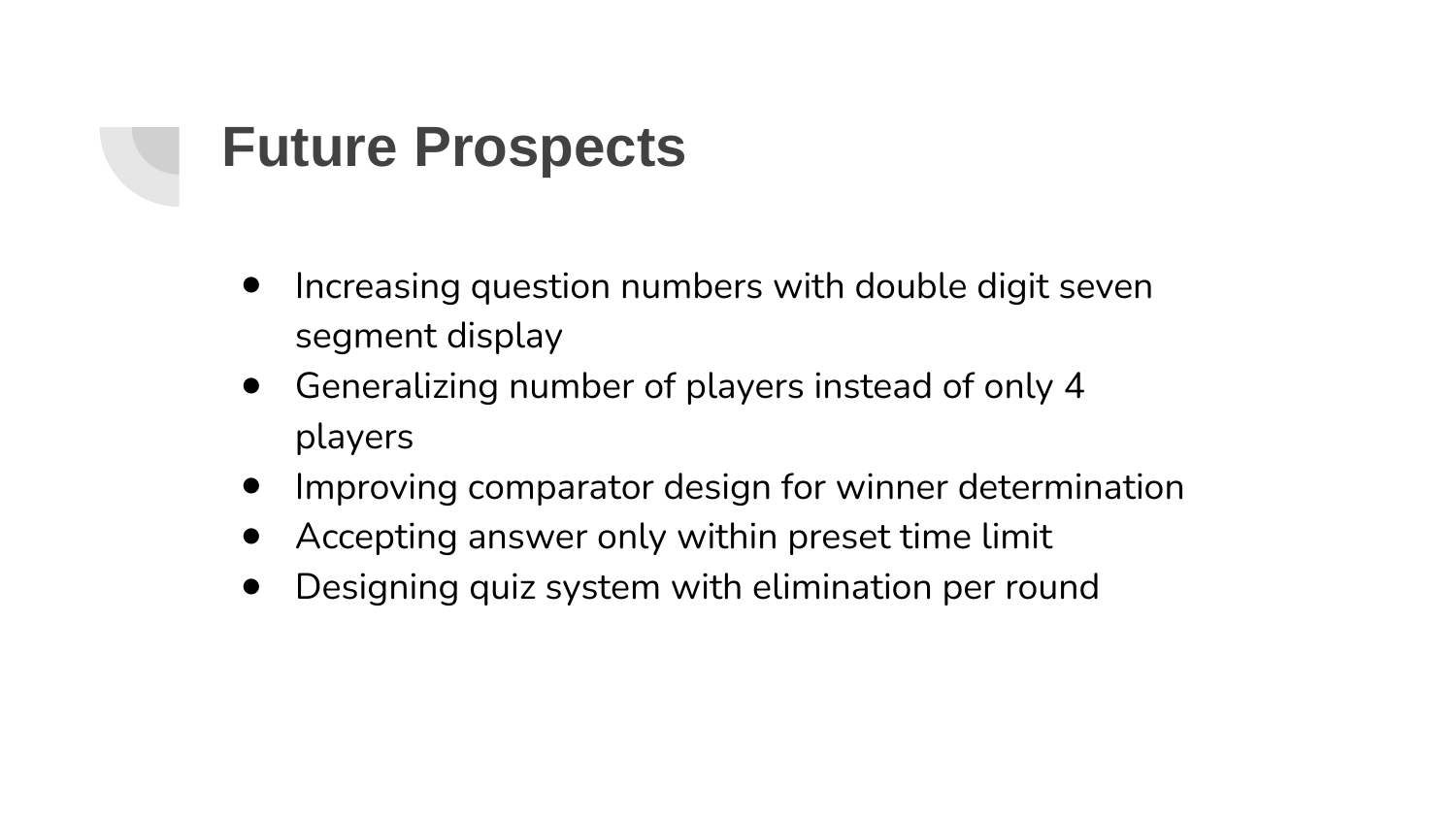

# Future Prospects
Increasing question numbers with double digit seven segment display
Generalizing number of players instead of only 4 players
Improving comparator design for winner determination
Accepting answer only within preset time limit
Designing quiz system with elimination per round